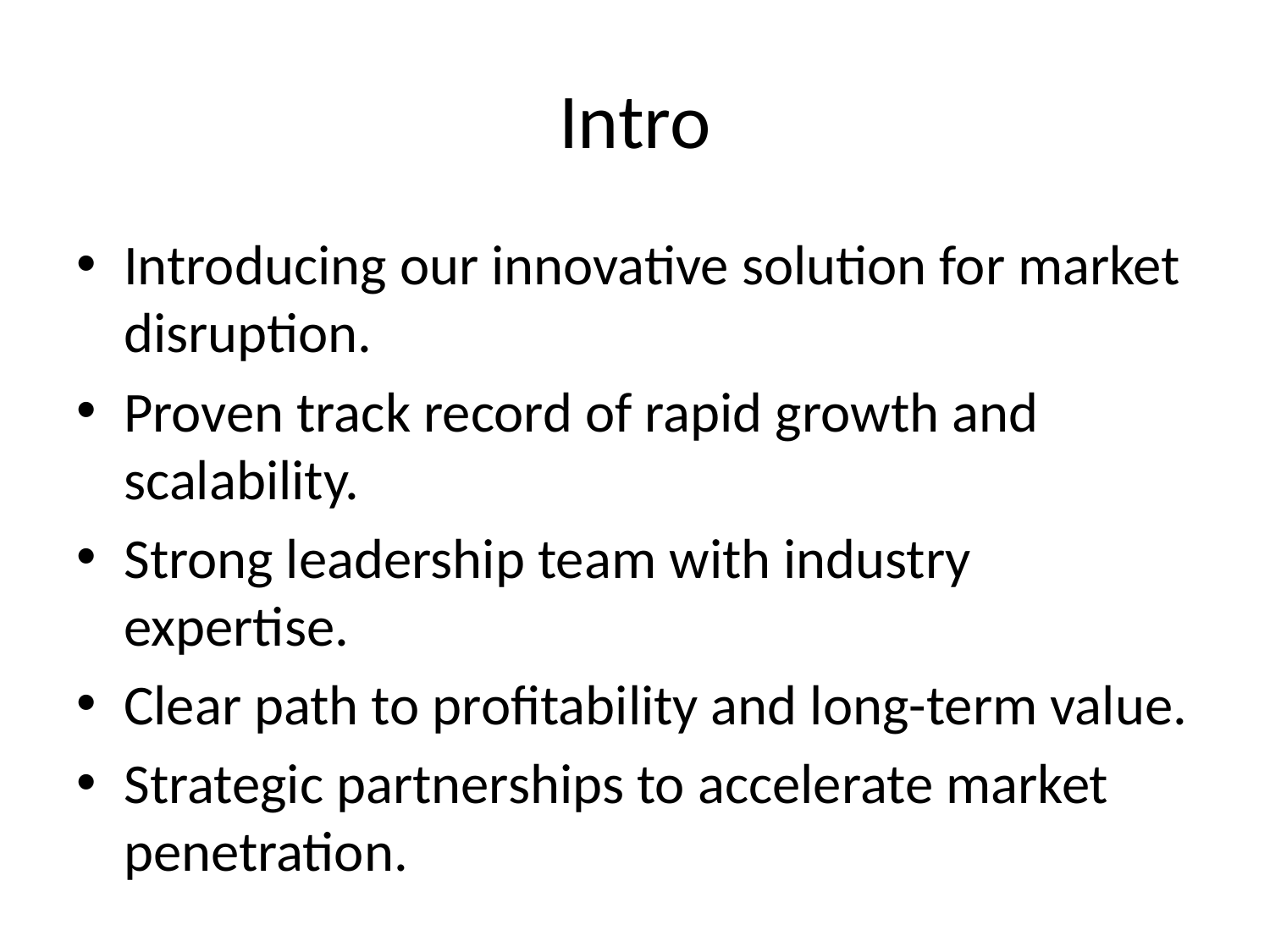

# Intro
Introducing our innovative solution for market disruption.
Proven track record of rapid growth and scalability.
Strong leadership team with industry expertise.
Clear path to profitability and long-term value.
Strategic partnerships to accelerate market penetration.